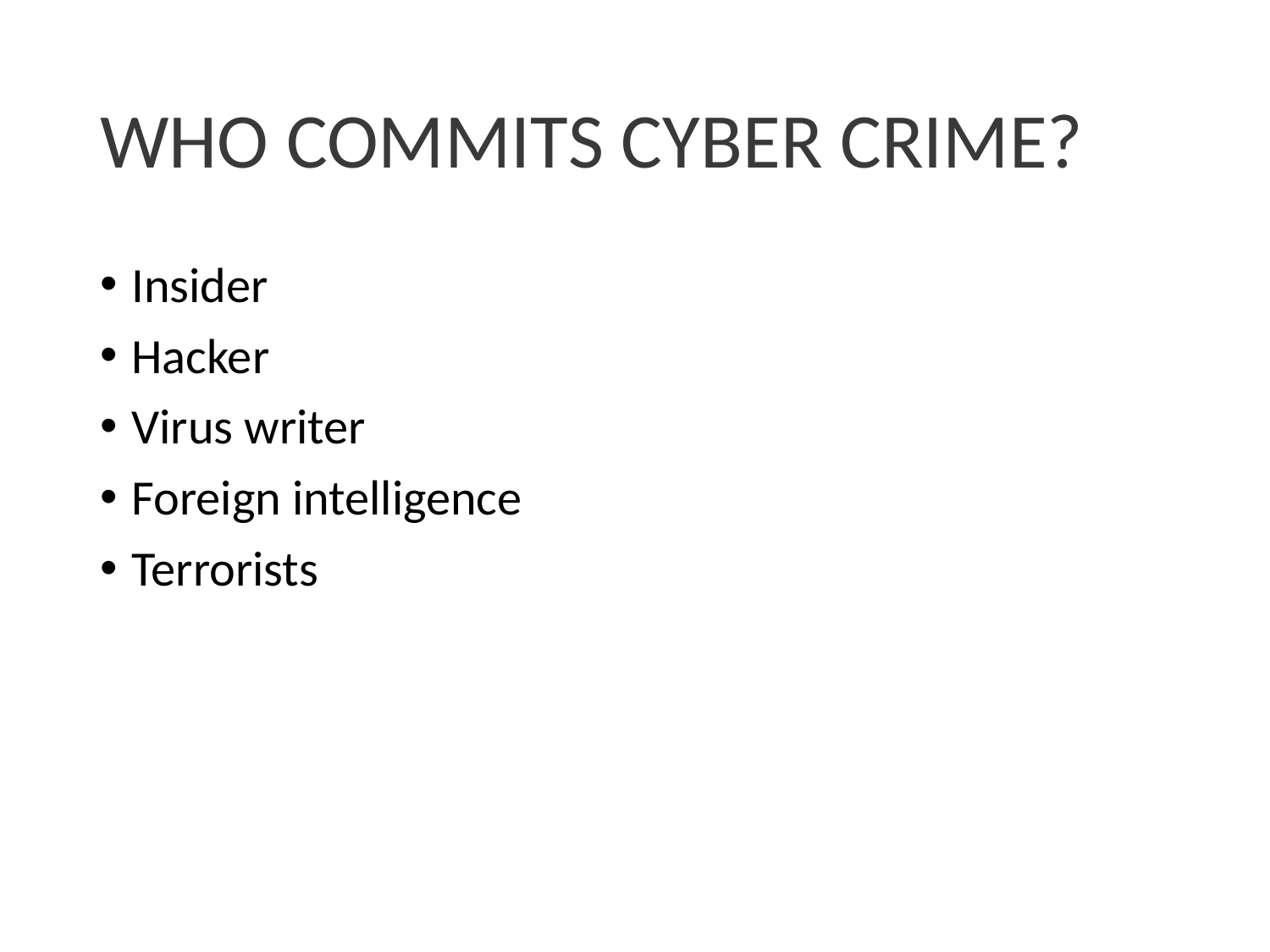

# WHO COMMITS CYBER CRIME?
Insider
Hacker
Virus writer
Foreign intelligence
Terrorists